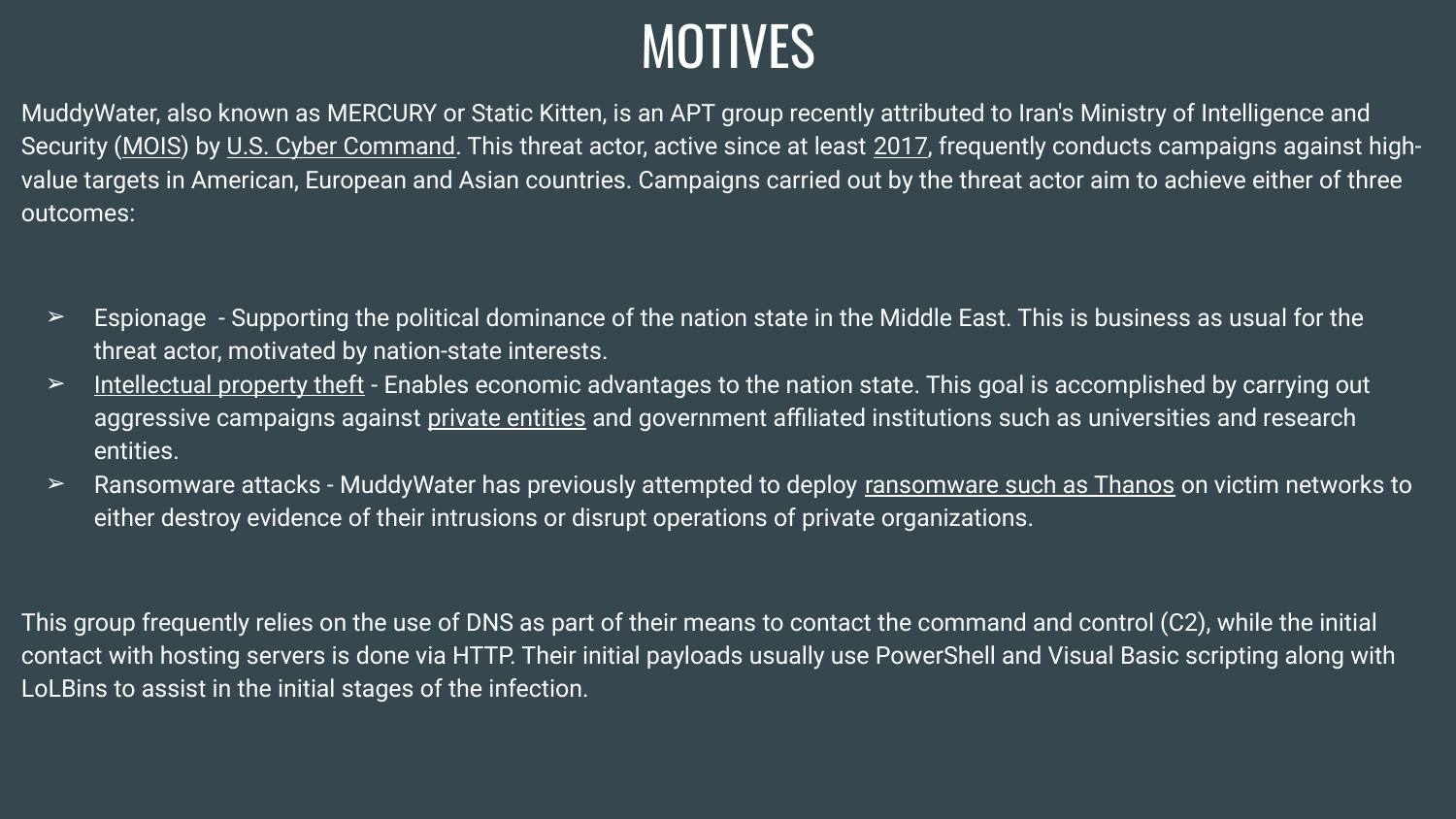

# MOTIVES
MuddyWater, also known as MERCURY or Static Kitten, is an APT group recently attributed to Iran's Ministry of Intelligence and Security (MOIS) by U.S. Cyber Command. This threat actor, active since at least 2017, frequently conducts campaigns against high-value targets in American, European and Asian countries. Campaigns carried out by the threat actor aim to achieve either of three outcomes:
Espionage  - Supporting the political dominance of the nation state in the Middle East. This is business as usual for the threat actor, motivated by nation-state interests.
Intellectual property theft - Enables economic advantages to the nation state. This goal is accomplished by carrying out aggressive campaigns against private entities and government affiliated institutions such as universities and research entities.
Ransomware attacks - MuddyWater has previously attempted to deploy ransomware such as Thanos on victim networks to either destroy evidence of their intrusions or disrupt operations of private organizations.
This group frequently relies on the use of DNS as part of their means to contact the command and control (C2), while the initial contact with hosting servers is done via HTTP. Their initial payloads usually use PowerShell and Visual Basic scripting along with LoLBins to assist in the initial stages of the infection.